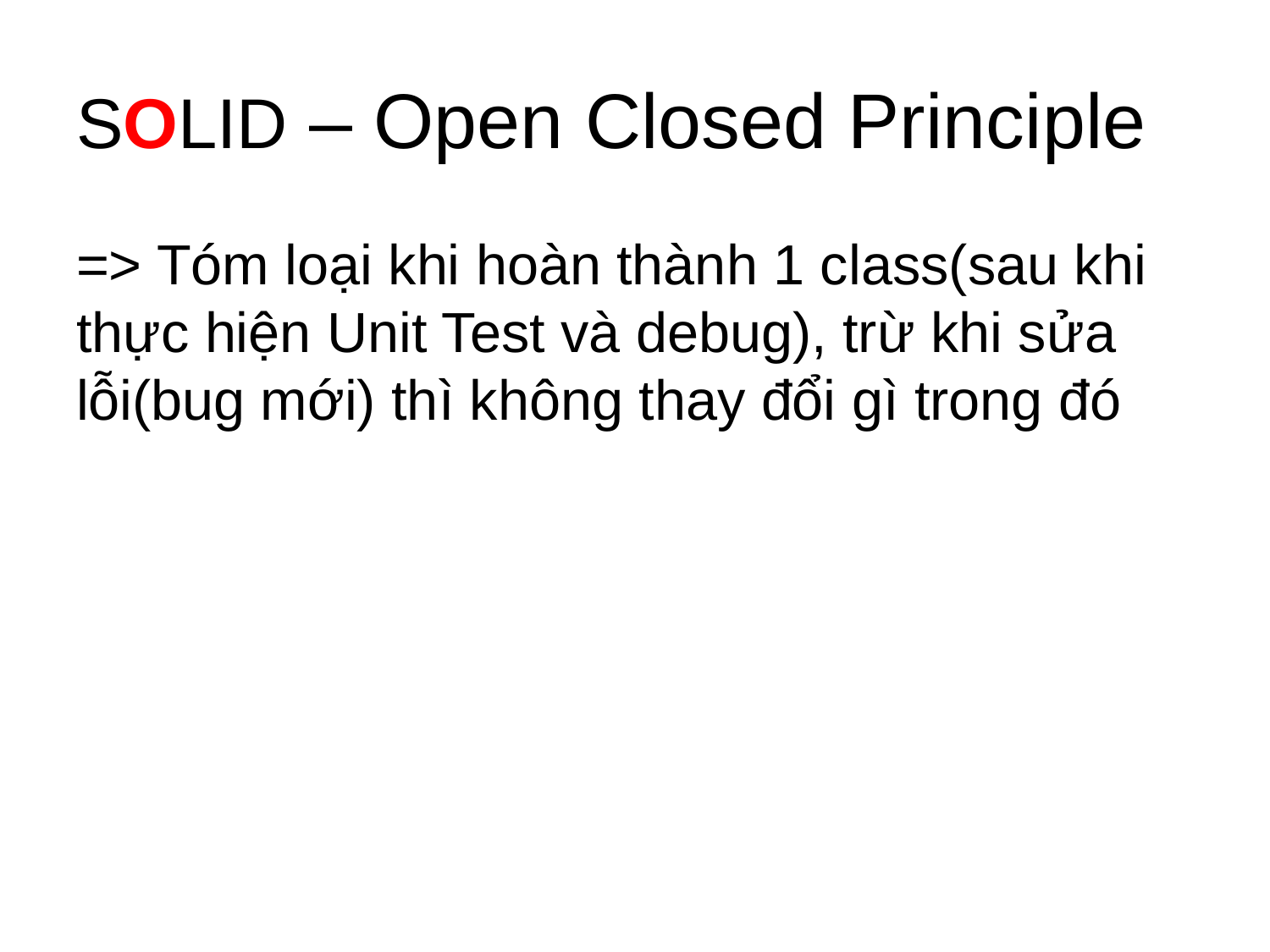

# SOLID – Open Closed Principle
=> Tóm loại khi hoàn thành 1 class(sau khi thực hiện Unit Test và debug), trừ khi sửa lỗi(bug mới) thì không thay đổi gì trong đó